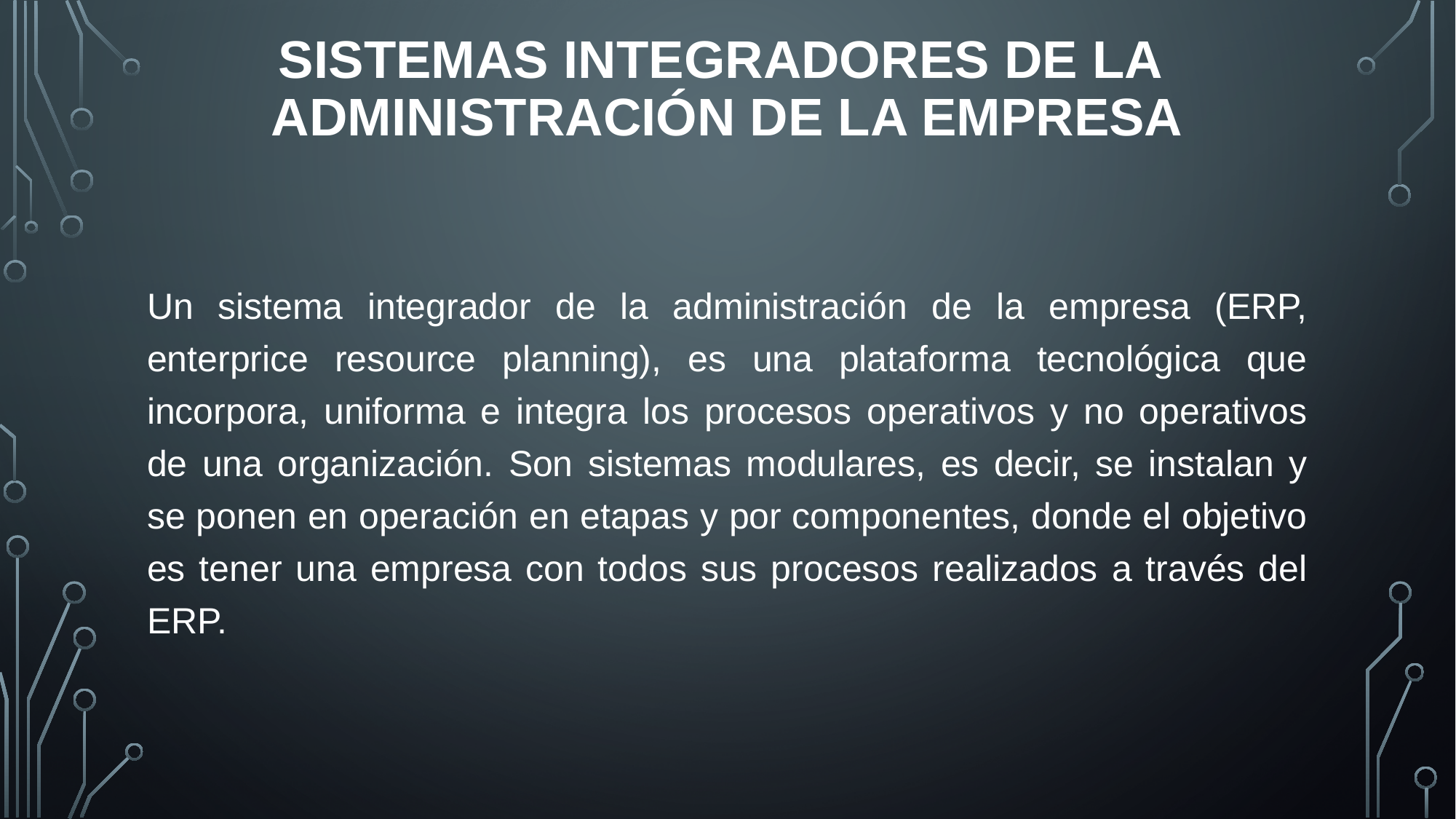

# Sistemas integradores de la administración de la empresa
Un sistema integrador de la administración de la empresa (ERP, enterprice resource planning), es una plataforma tecnológica que incorpora, uniforma e integra los procesos operativos y no operativos de una organización. Son sistemas modulares, es decir, se instalan y se ponen en operación en etapas y por componentes, donde el objetivo es tener una empresa con todos sus procesos realizados a través del ERP.